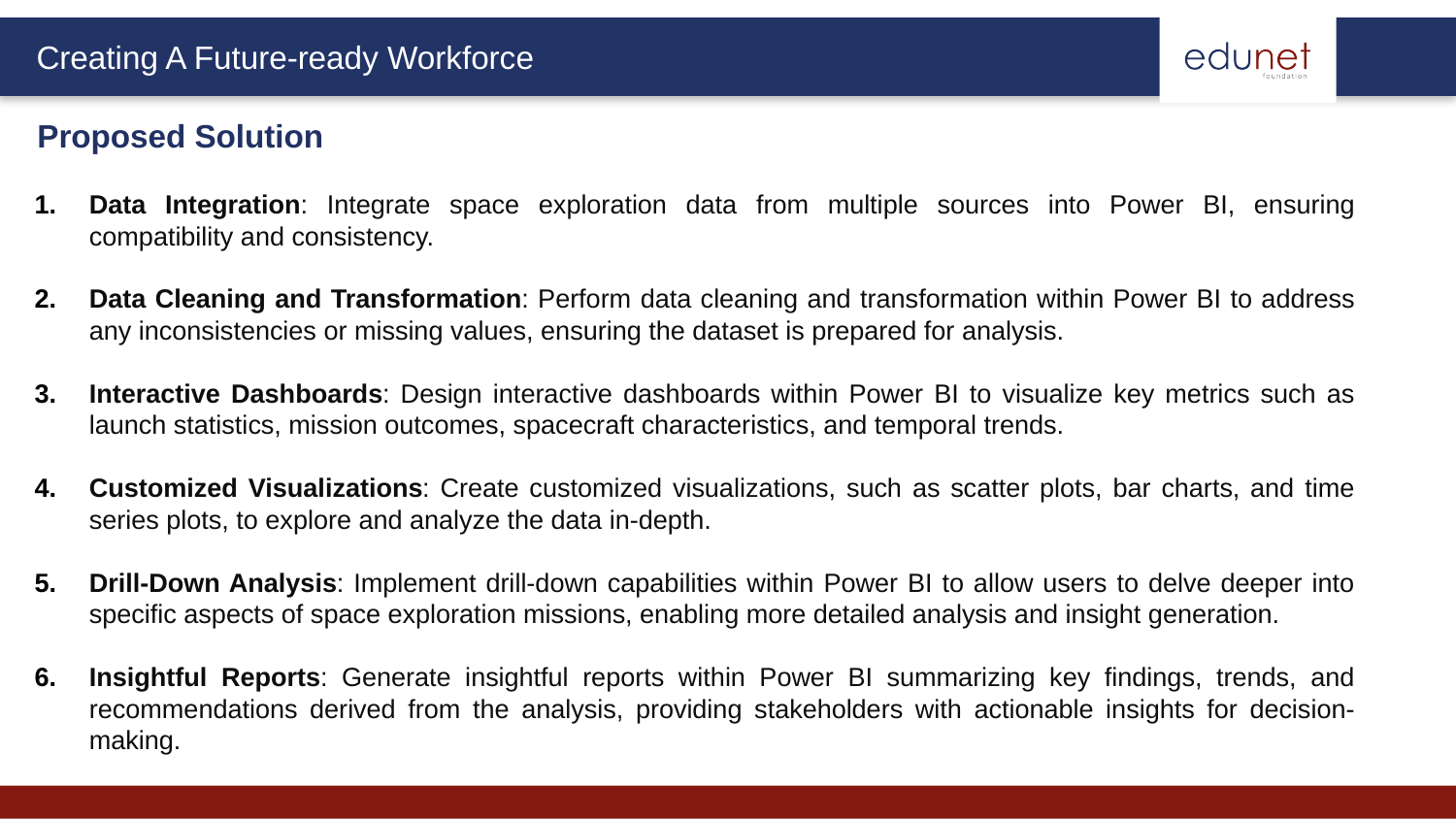

Proposed Solution
Data Integration: Integrate space exploration data from multiple sources into Power BI, ensuring compatibility and consistency.

Data Cleaning and Transformation: Perform data cleaning and transformation within Power BI to address any inconsistencies or missing values, ensuring the dataset is prepared for analysis.

Interactive Dashboards: Design interactive dashboards within Power BI to visualize key metrics such as launch statistics, mission outcomes, spacecraft characteristics, and temporal trends.

Customized Visualizations: Create customized visualizations, such as scatter plots, bar charts, and time series plots, to explore and analyze the data in-depth.

Drill-Down Analysis: Implement drill-down capabilities within Power BI to allow users to delve deeper into specific aspects of space exploration missions, enabling more detailed analysis and insight generation.

Insightful Reports: Generate insightful reports within Power BI summarizing key findings, trends, and recommendations derived from the analysis, providing stakeholders with actionable insights for decision-making.